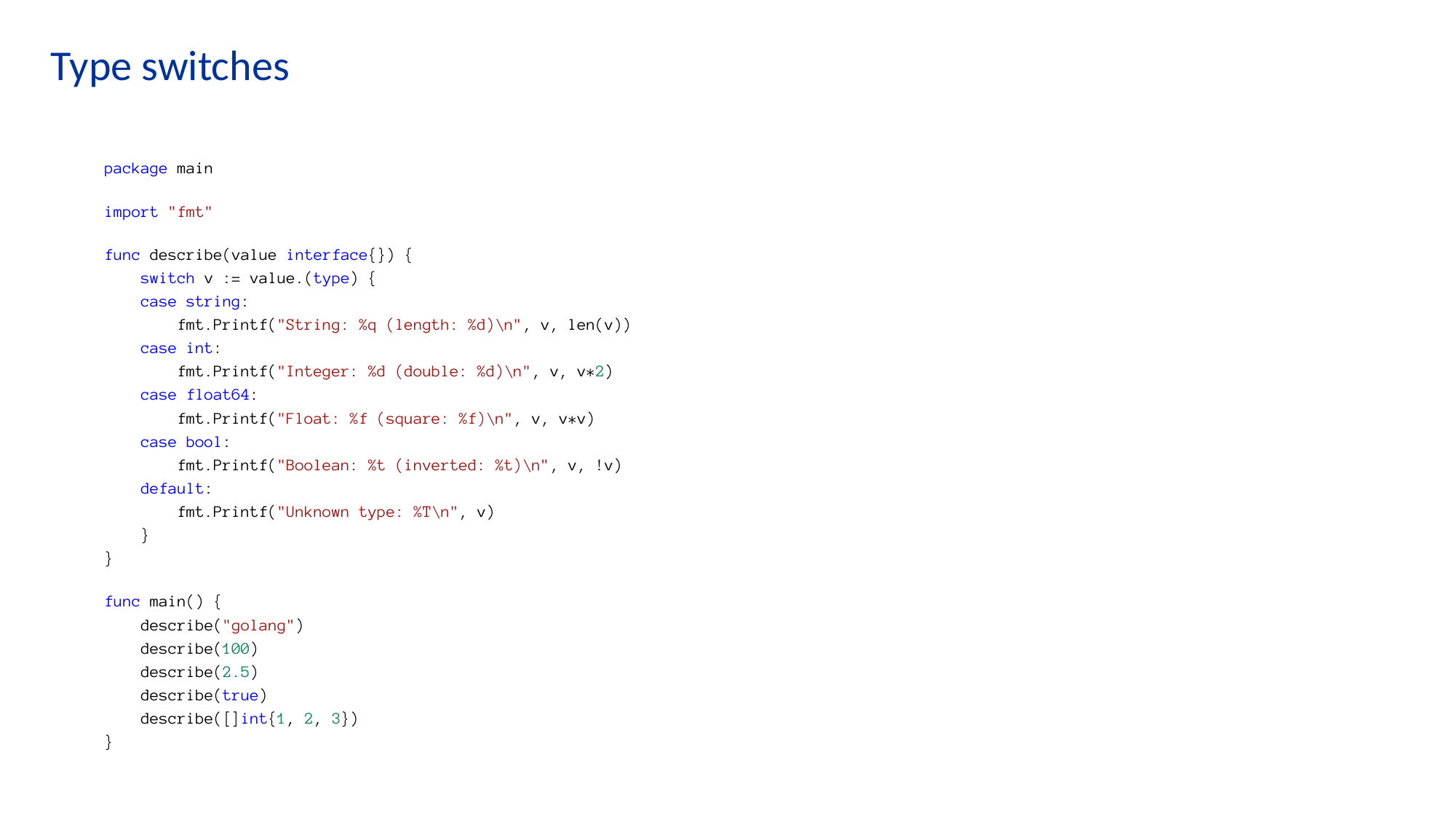

# Type switches
package main
import "fmt"
func describe(value interface{}) {
    switch v := value.(type) {
    case string:
        fmt.Printf("String: %q (length: %d)\n", v, len(v))
    case int:
        fmt.Printf("Integer: %d (double: %d)\n", v, v*2)
    case float64:
        fmt.Printf("Float: %f (square: %f)\n", v, v*v)
    case bool:
        fmt.Printf("Boolean: %t (inverted: %t)\n", v, !v)
    default:
        fmt.Printf("Unknown type: %T\n", v)
    }
}
func main() {
    describe("golang")
    describe(100)
    describe(2.5)
    describe(true)
    describe([]int{1, 2, 3})
}